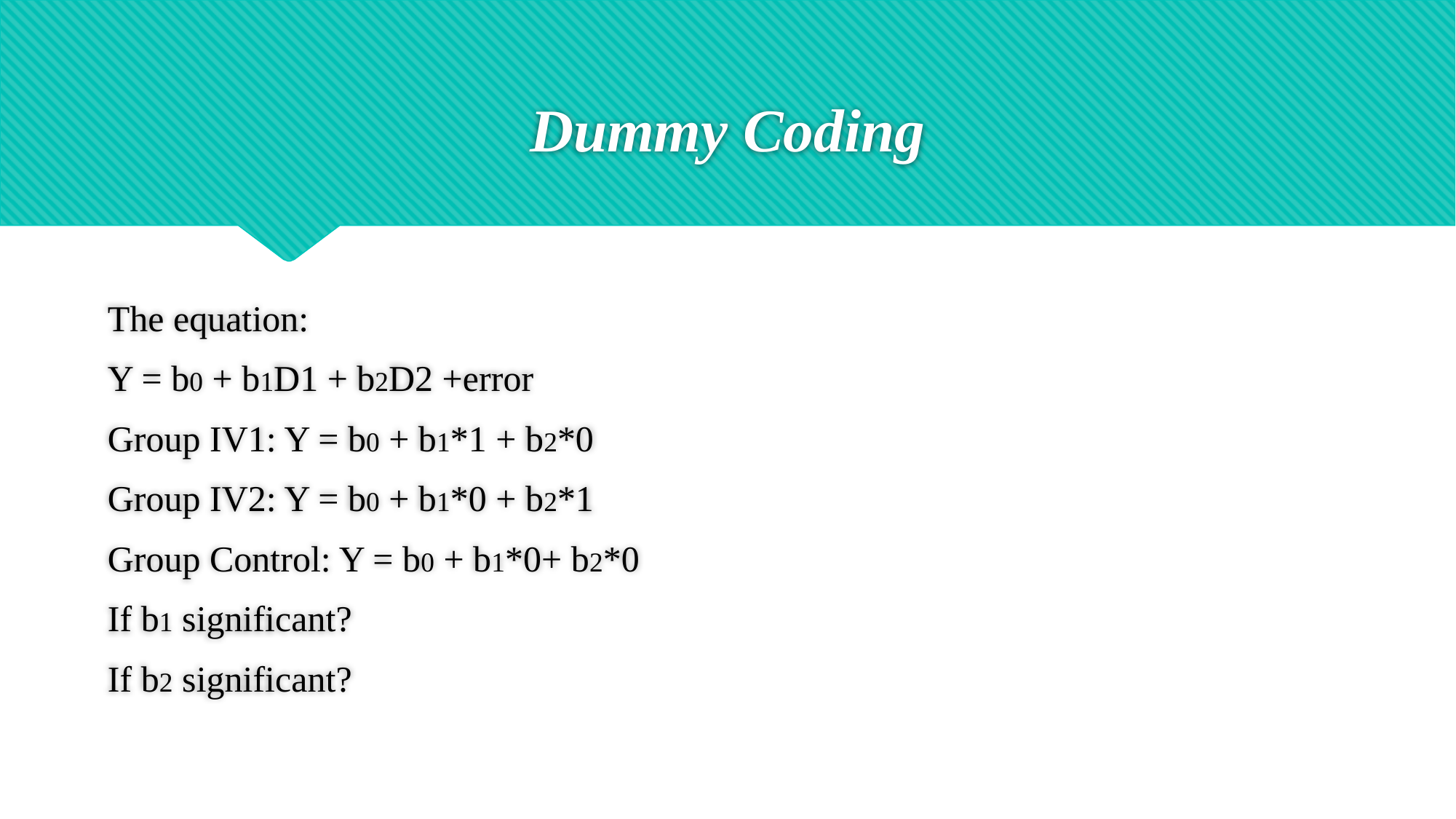

# Dummy Coding
The equation:
Y = b0 + b1D1 + b2D2 +error
Group IV1: Y = b0 + b1*1 + b2*0
Group IV2: Y = b0 + b1*0 + b2*1
Group Control: Y = b0 + b1*0+ b2*0
If b1 significant?
If b2 significant?